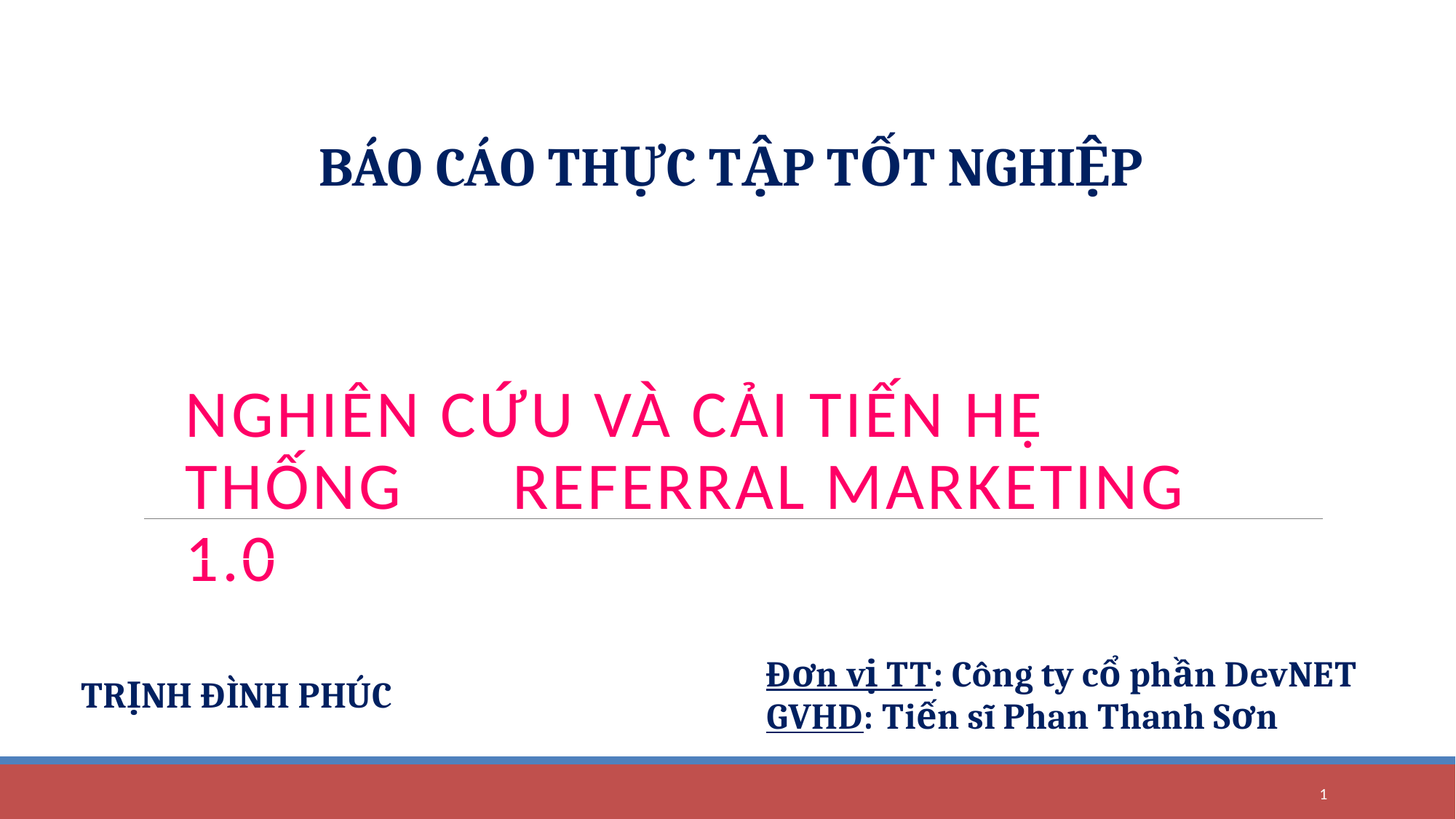

# BÁO CÁO THỰC TẬP TỐT NGHIỆP
NGHIÊN CỨU VÀ CẢI TIẾN HỆ THỐNG 	REFERRAL MARKETING 1.0

| TRỊNH ĐÌNH PHÚC | Đơn vị TT: Công ty cổ phần DevNET GVHD: Tiến sĩ Phan Thanh Sơn |
| --- | --- |
1